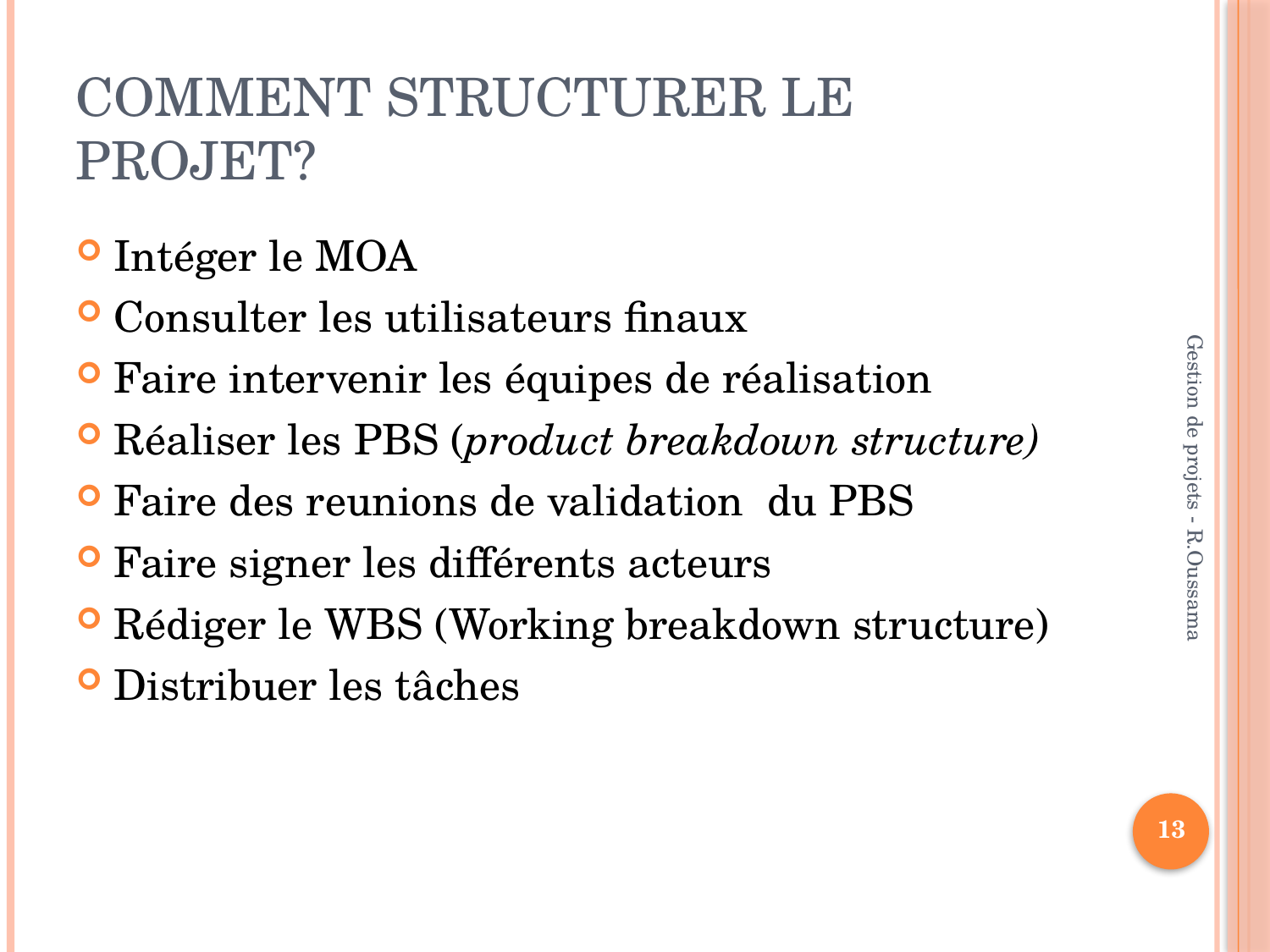

# Comment structurer le projet?
Intéger le MOA
Consulter les utilisateurs finaux
Faire intervenir les équipes de réalisation
Réaliser les PBS (product breakdown structure)
Faire des reunions de validation  du PBS
Faire signer les différents acteurs
Rédiger le WBS (Working breakdown structure)
Distribuer les tâches
Gestion de projets - R.Oussama
13